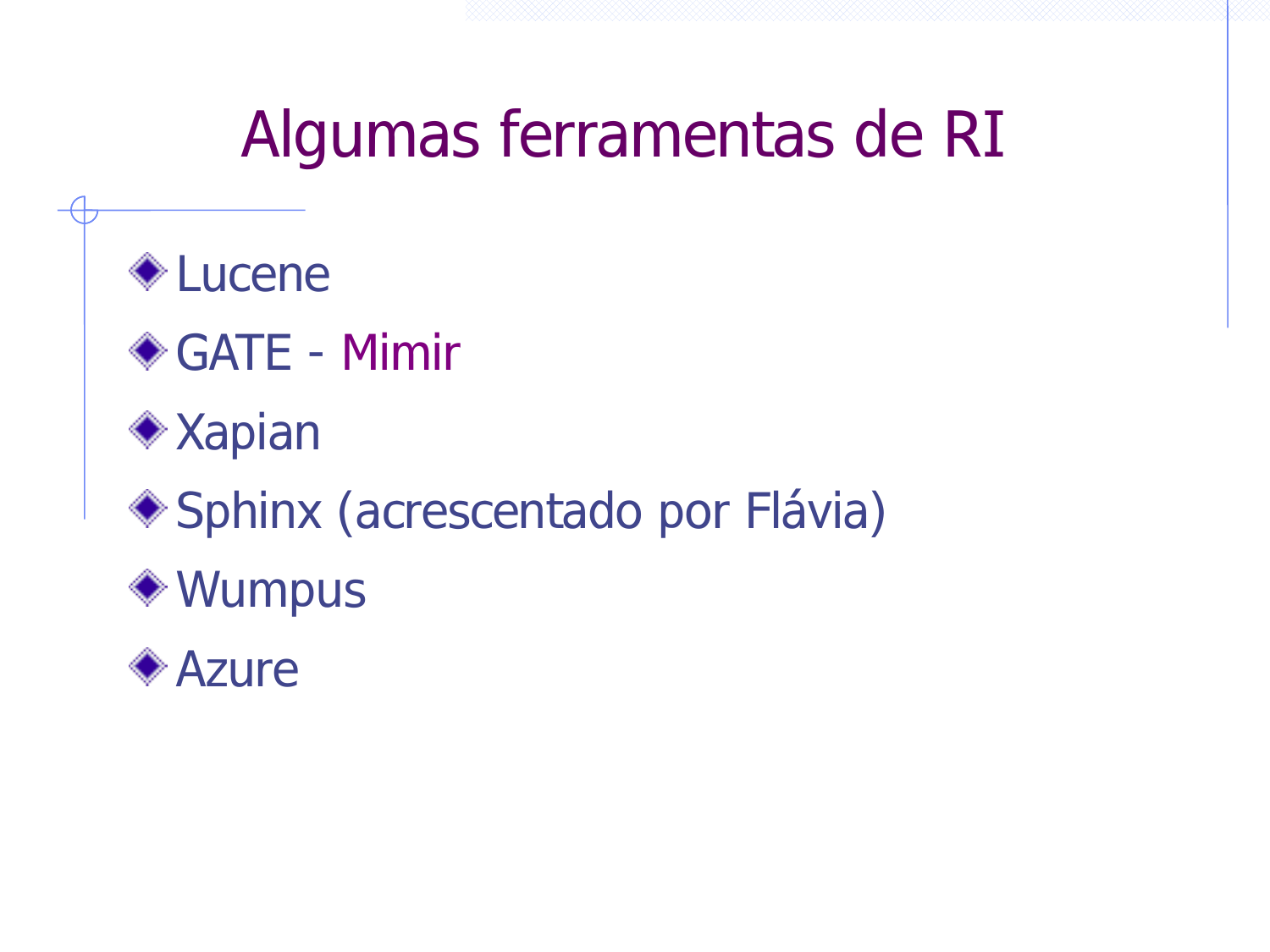

Algumas ferramentas de RI
Lucene
GATE - Mimir
Xapian
Sphinx (acrescentado por Flávia)
Wumpus
Azure